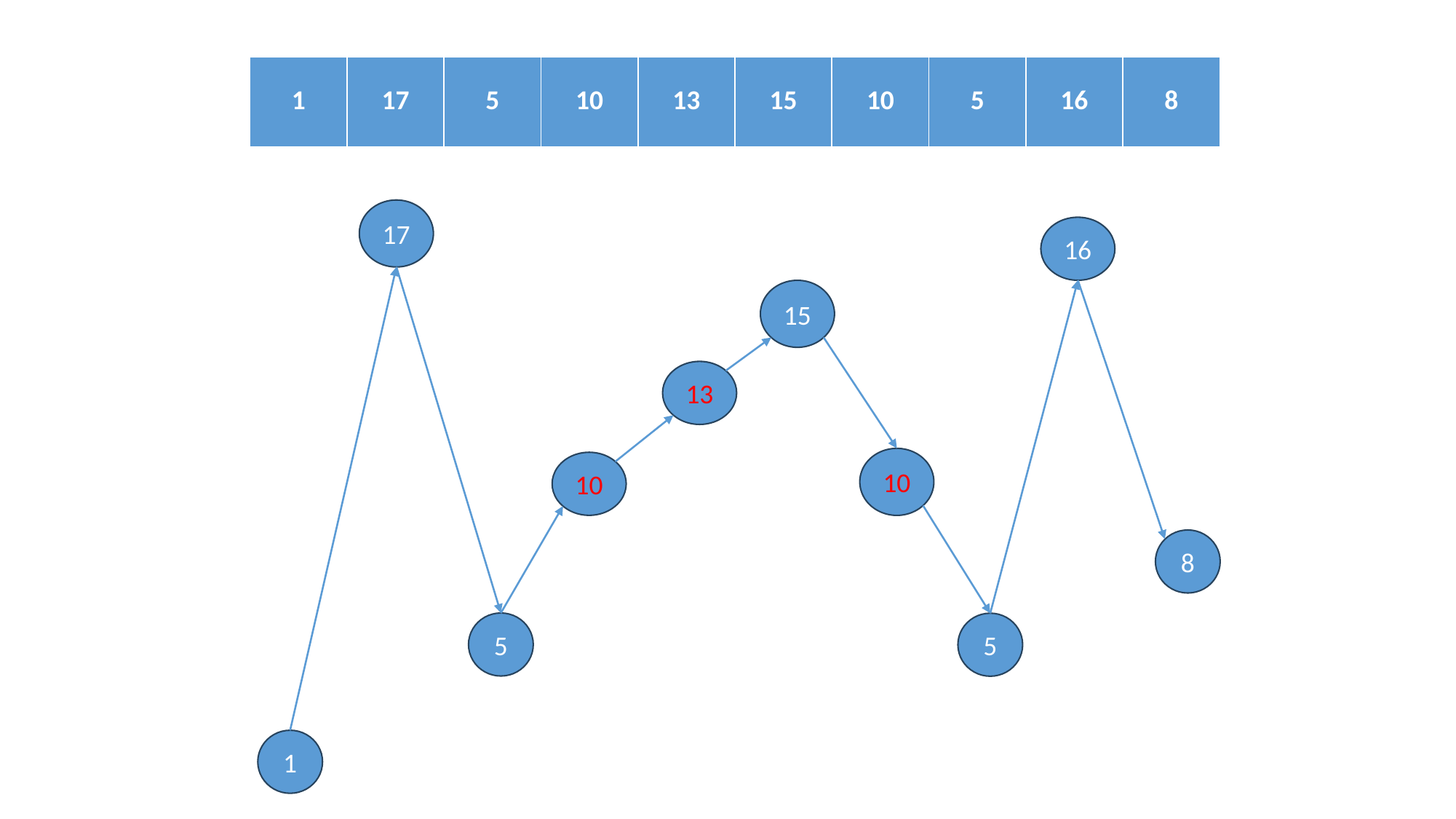

| 1 | 17 | 5 | 10 | 13 | 15 | 10 | 5 | 16 | 8 |
| --- | --- | --- | --- | --- | --- | --- | --- | --- | --- |
17
16
15
13
10
10
8
5
5
1